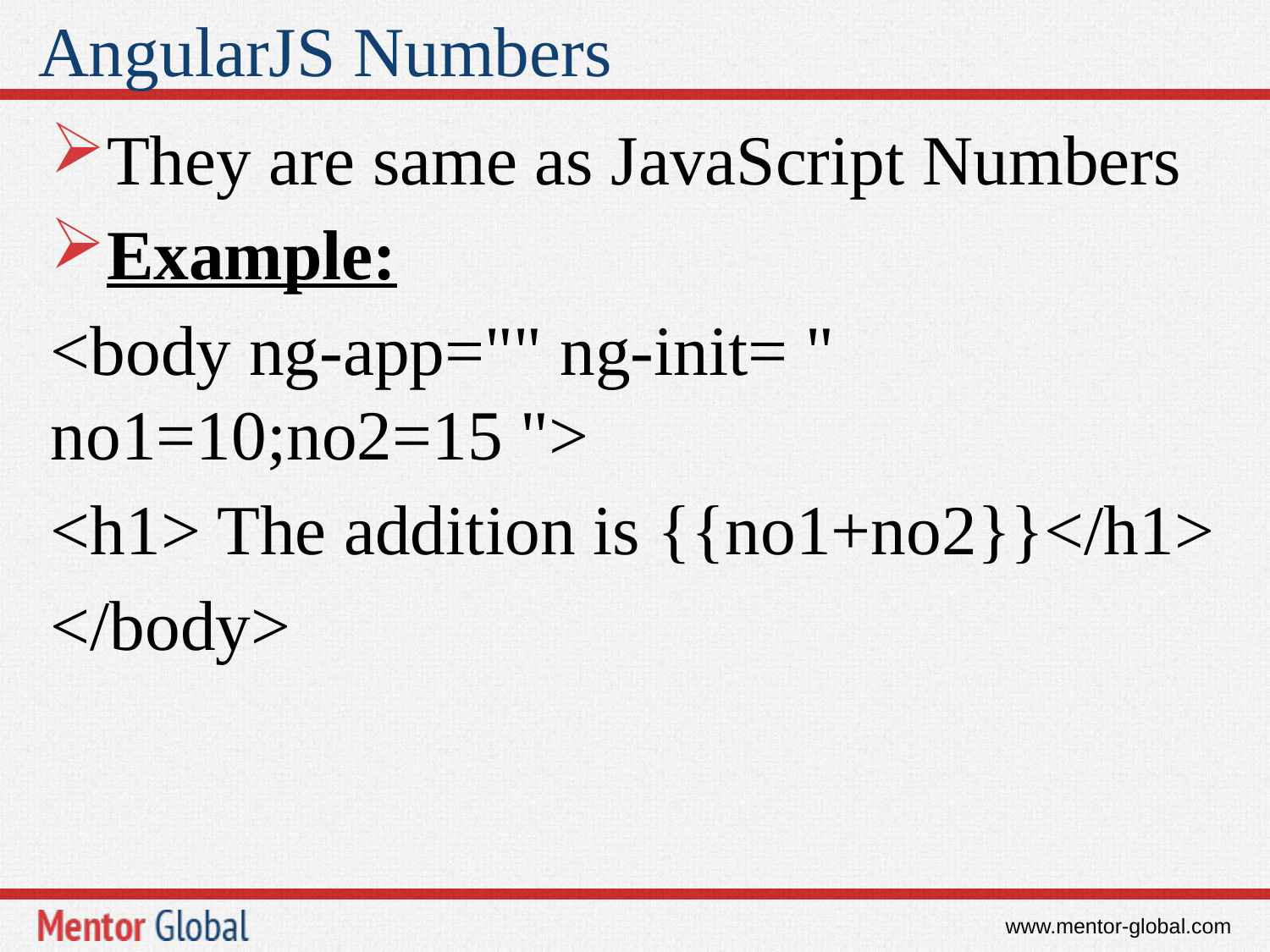

# AngularJS Numbers
They are same as JavaScript Numbers
Example:
<body ng-app="" ng-init= " no1=10;no2=15 ">
<h1> The addition is {{no1+no2}}</h1>
</body>